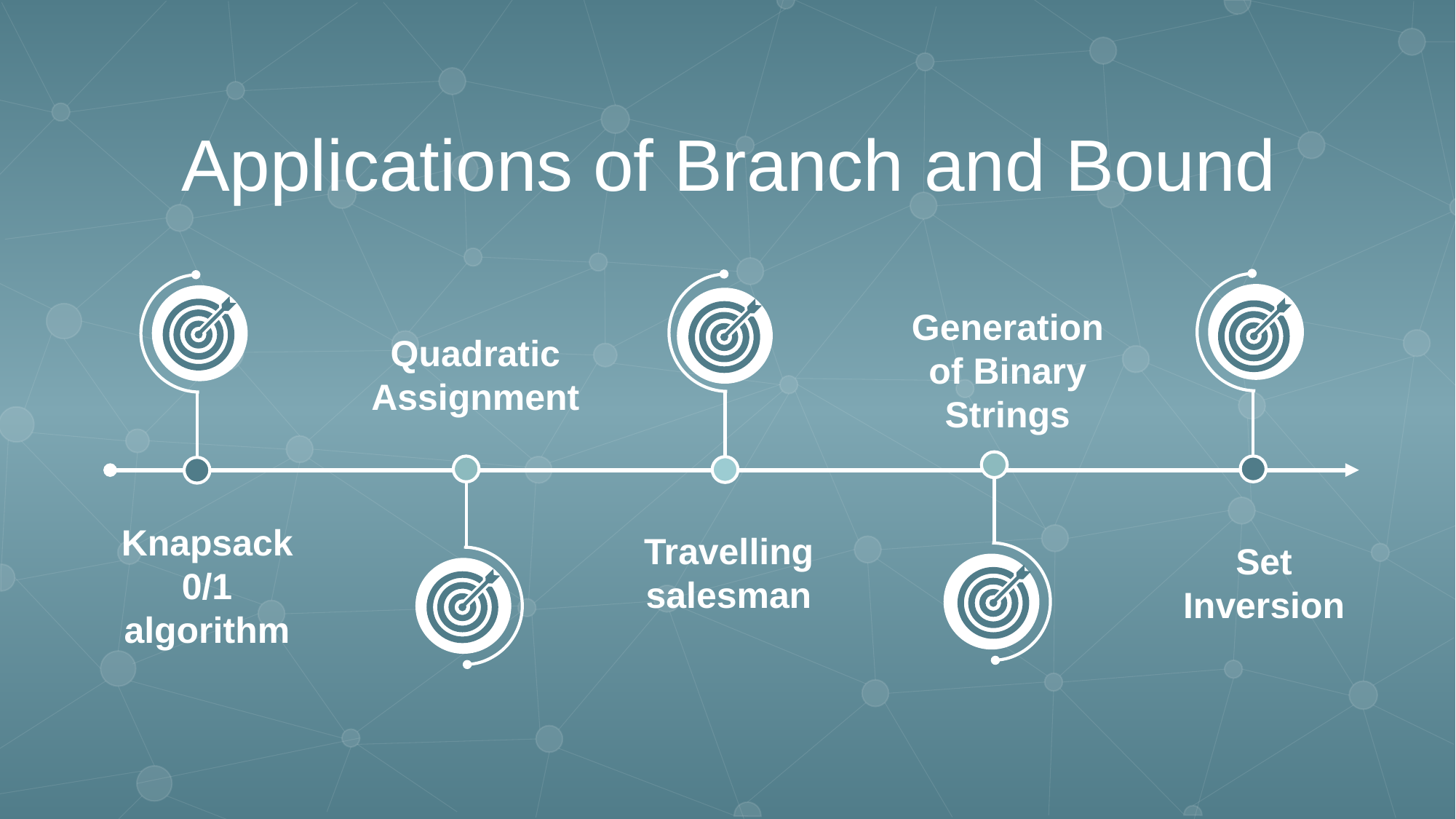

Applications of Branch and Bound

Generation of Binary Strings

Quadratic Assignment

Knapsack 0/1 algorithm
Travelling salesman
Set Inversion